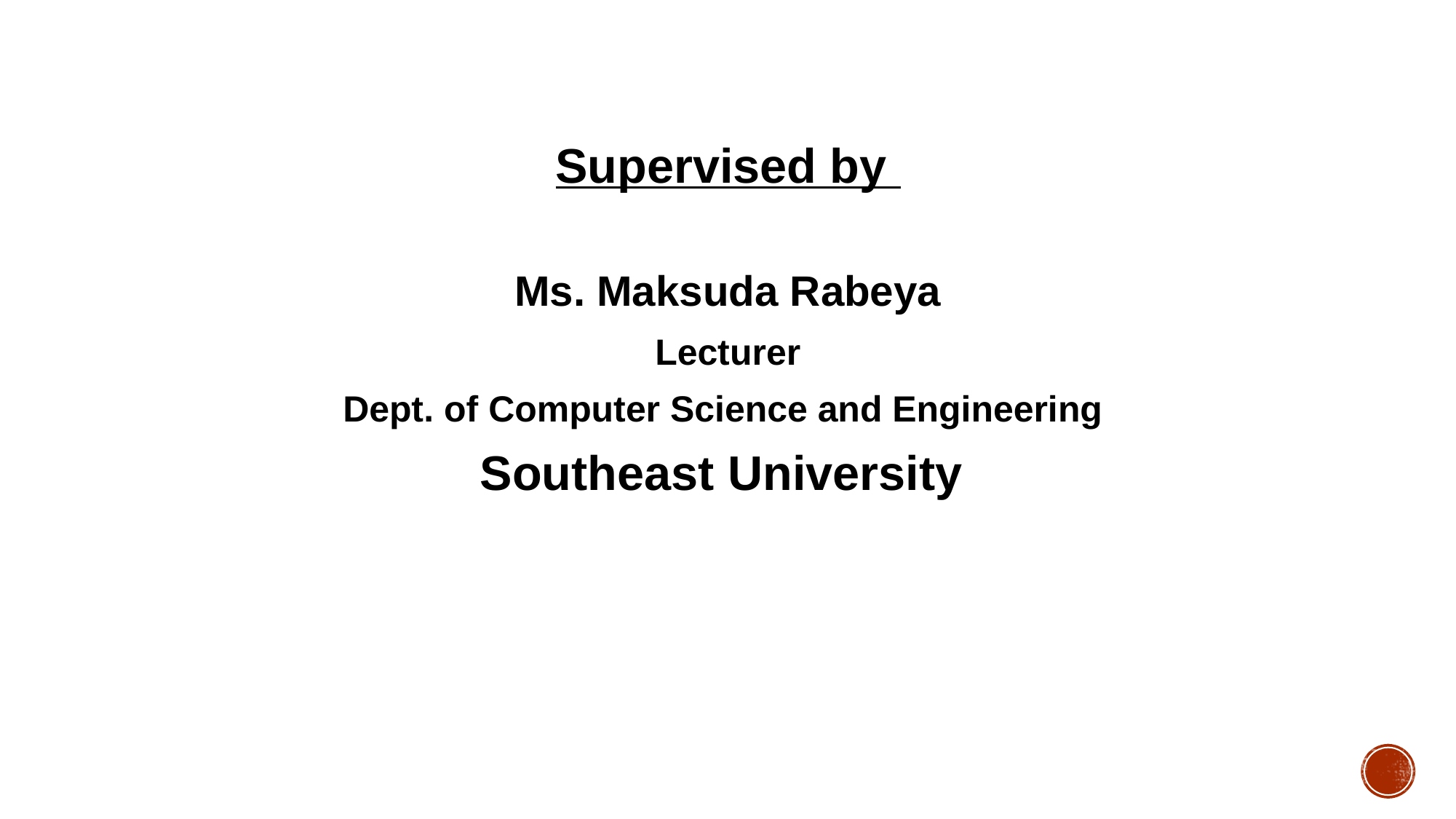

Supervised by

Ms. Maksuda Rabeya
Lecturer
Dept. of Computer Science and Engineering
Southeast University